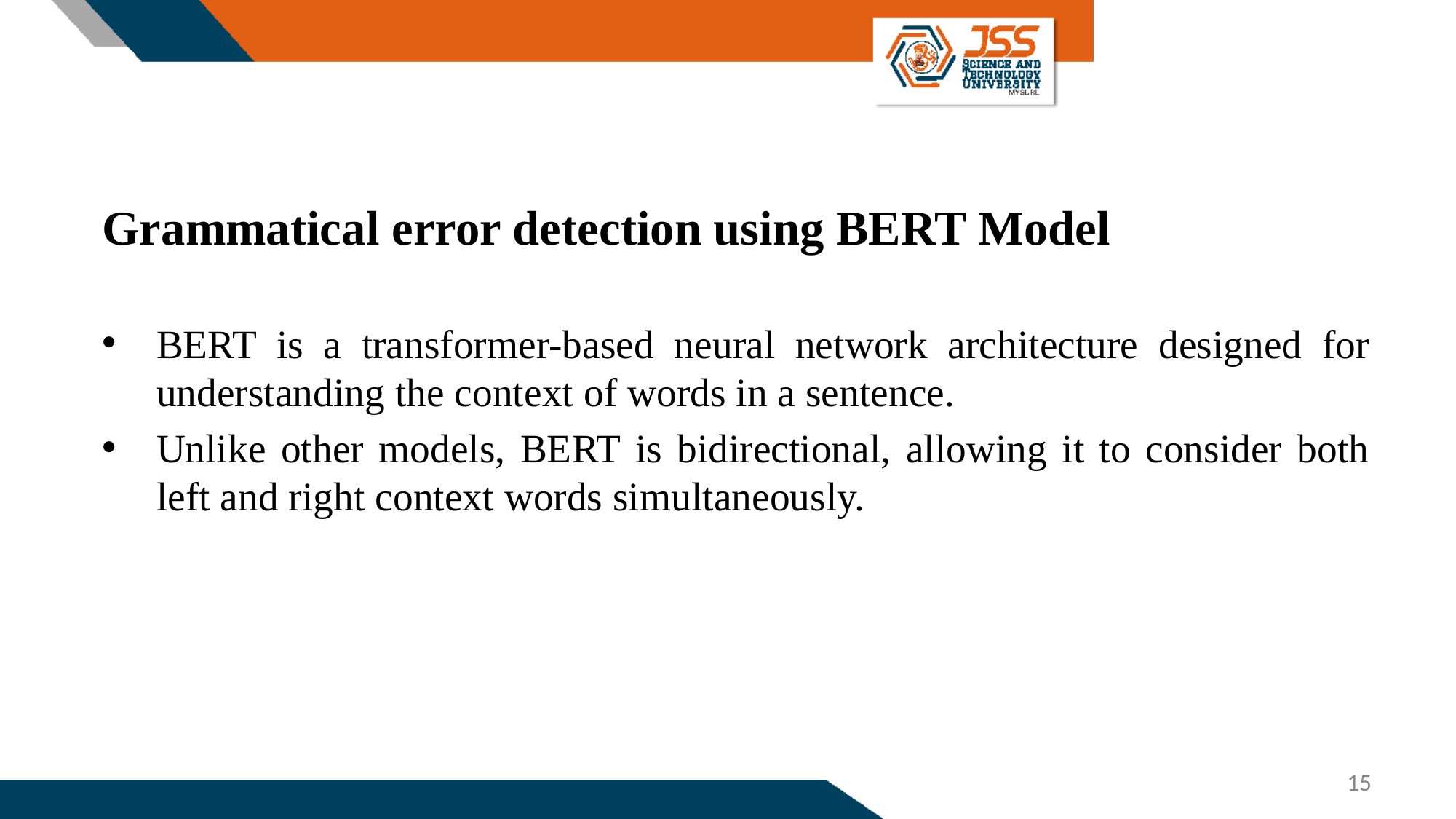

Grammatical error detection using BERT Model

BERT is a transformer-based neural network architecture designed for understanding the context of words in a sentence.
Unlike other models, BERT is bidirectional, allowing it to consider both left and right context words simultaneously.

15